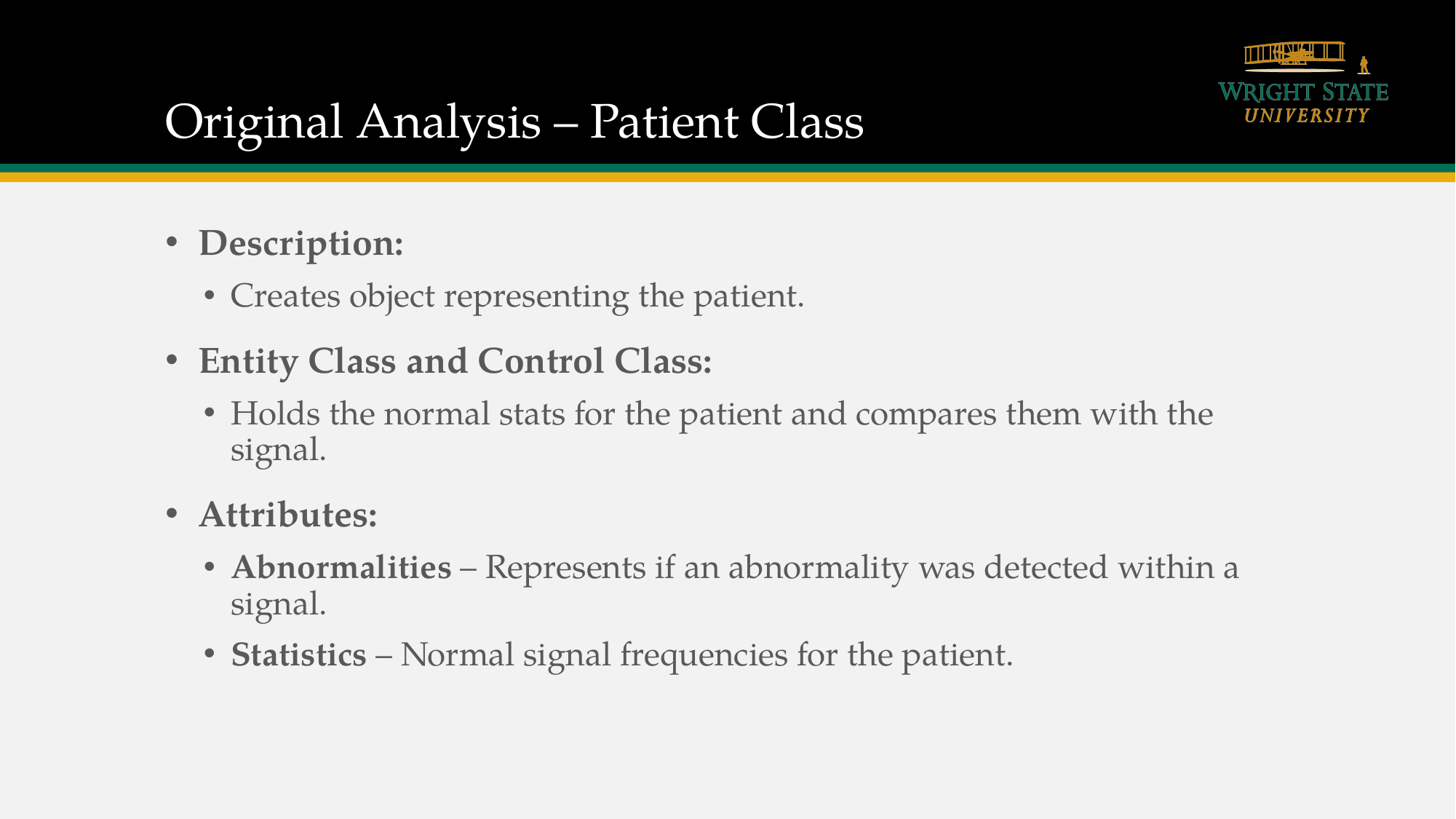

# Original Analysis – Patient Class
Description:
Creates object representing the patient.
Entity Class and Control Class:
Holds the normal stats for the patient and compares them with the signal.
Attributes:
Abnormalities – Represents if an abnormality was detected within a signal.
Statistics – Normal signal frequencies for the patient.